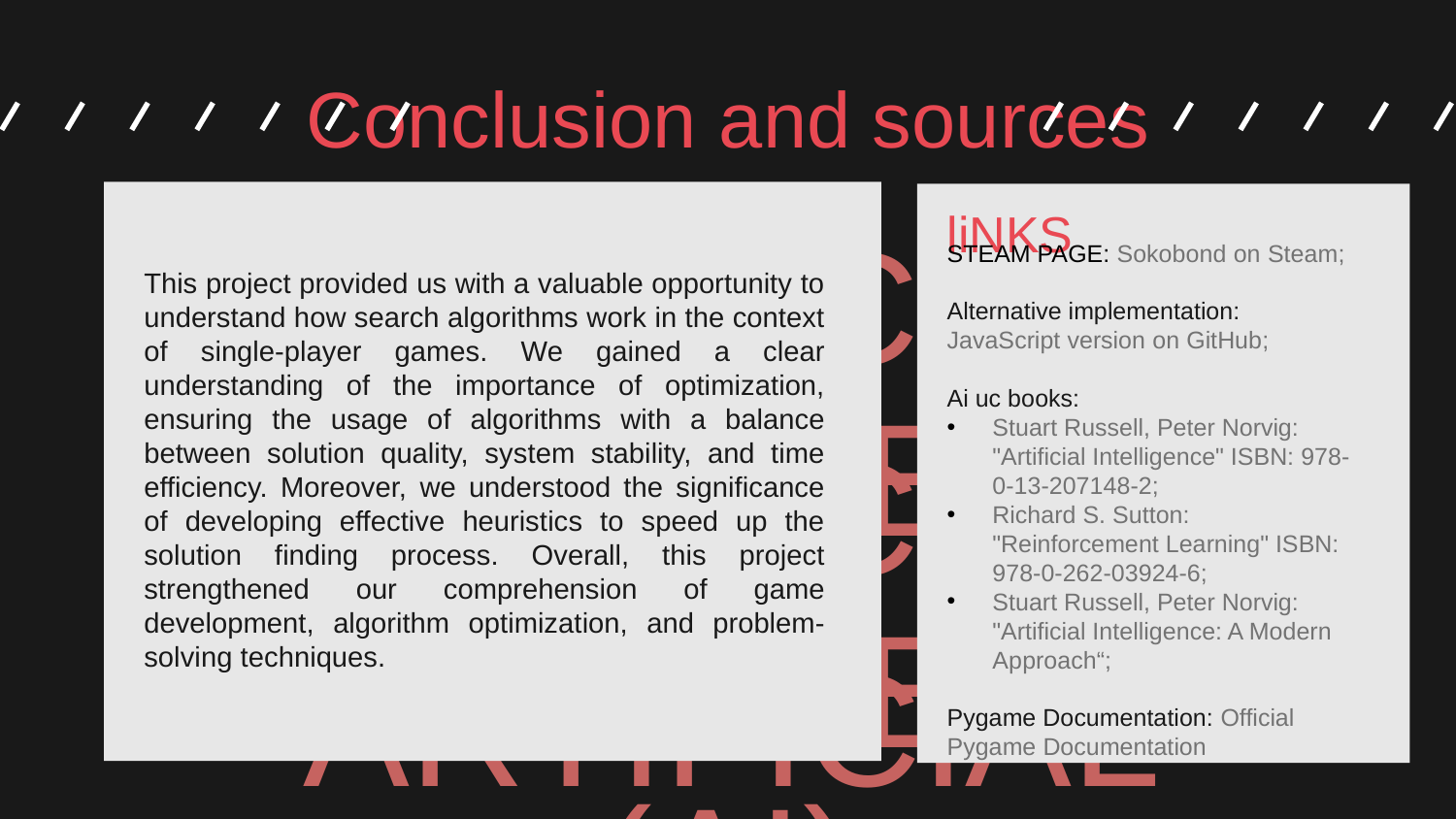

# Conclusion and sources

liNKS
This project provided us with a valuable opportunity to understand how search algorithms work in the context of single-player games. We gained a clear understanding of the importance of optimization, ensuring the usage of algorithms with a balance between solution quality, system stability, and time efficiency. Moreover, we understood the significance of developing effective heuristics to speed up the solution finding process. Overall, this project strengthened our comprehension of game development, algorithm optimization, and problem-solving techniques.
Sources
STEAM PAGE: Sokobond on Steam;

Alternative implementation: JavaScript version on GitHub;

Ai uc books:
Stuart Russell, Peter Norvig: "Artificial Intelligence" ISBN: 978-0-13-207148-2;
Richard S. Sutton: "Reinforcement Learning" ISBN: 978-0-262-03924-6;
Stuart Russell, Peter Norvig: "Artificial Intelligence: A Modern Approach“;

Pygame Documentation: Official Pygame Documentation
It’s the closest planet to the Sun and the smallest one in the Solar System. This planet's name has nothing to do with the liquid metal, since Mercury was named after the Roman messenger god